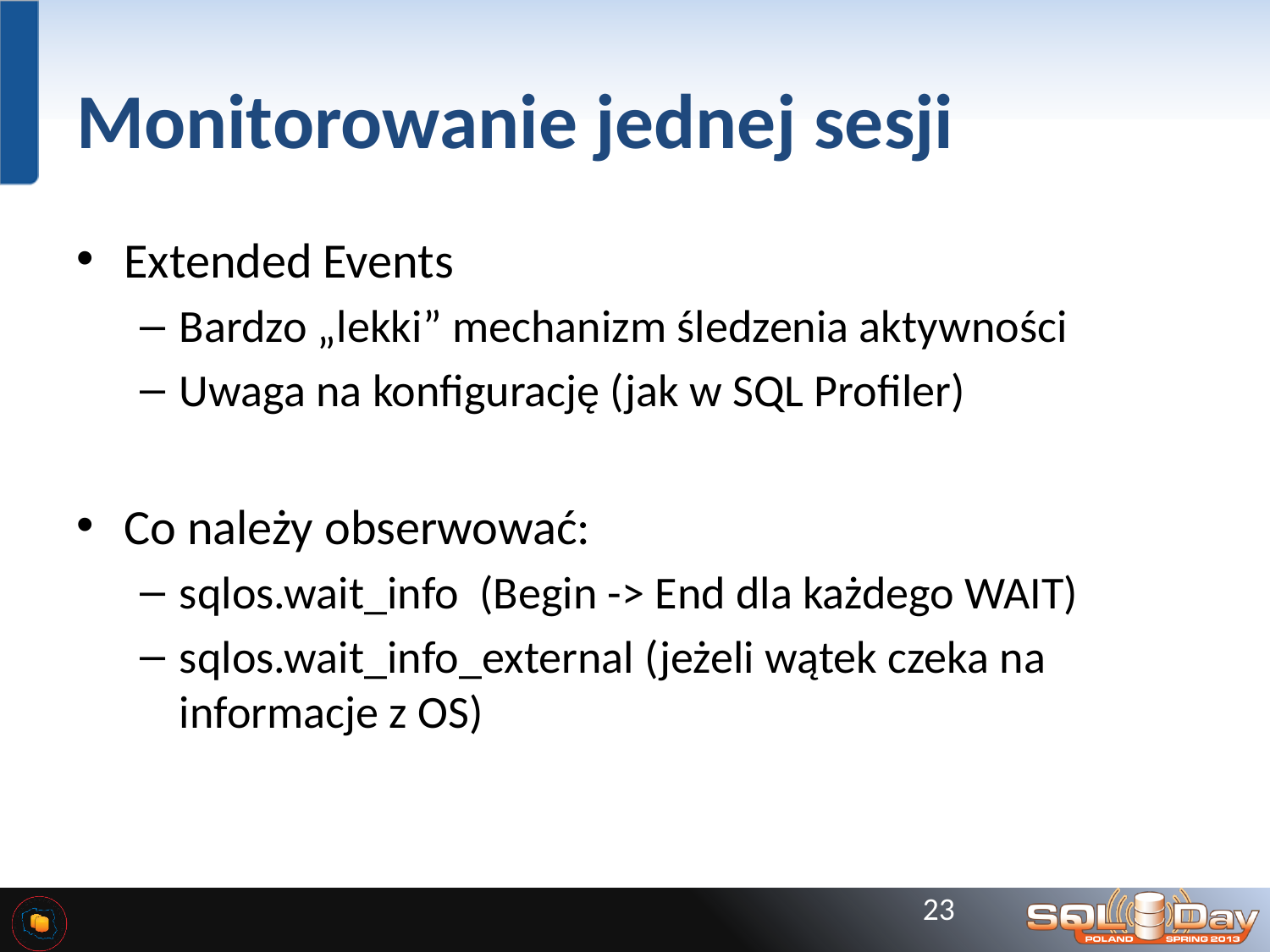

# Monitorowanie jednej sesji
Extended Events
Bardzo „lekki” mechanizm śledzenia aktywności
Uwaga na konfigurację (jak w SQL Profiler)

Co należy obserwować:
sqlos.wait_info  (Begin -> End dla każdego WAIT)
sqlos.wait_info_external (jeżeli wątek czeka na informacje z OS)
23